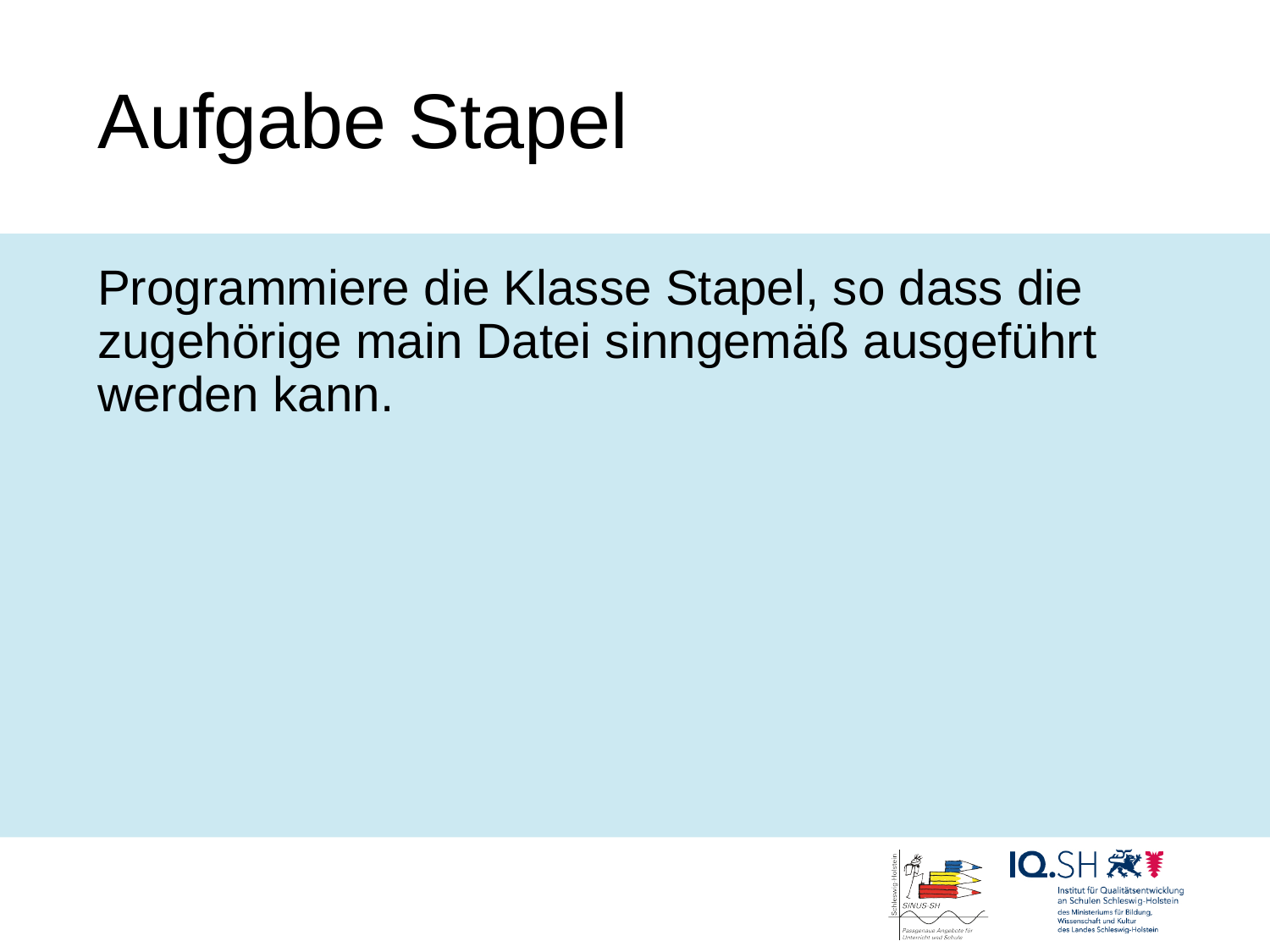

# Aufgabe Stapel
Programmiere die Klasse Stapel, so dass die zugehörige main Datei sinngemäß ausgeführt werden kann.